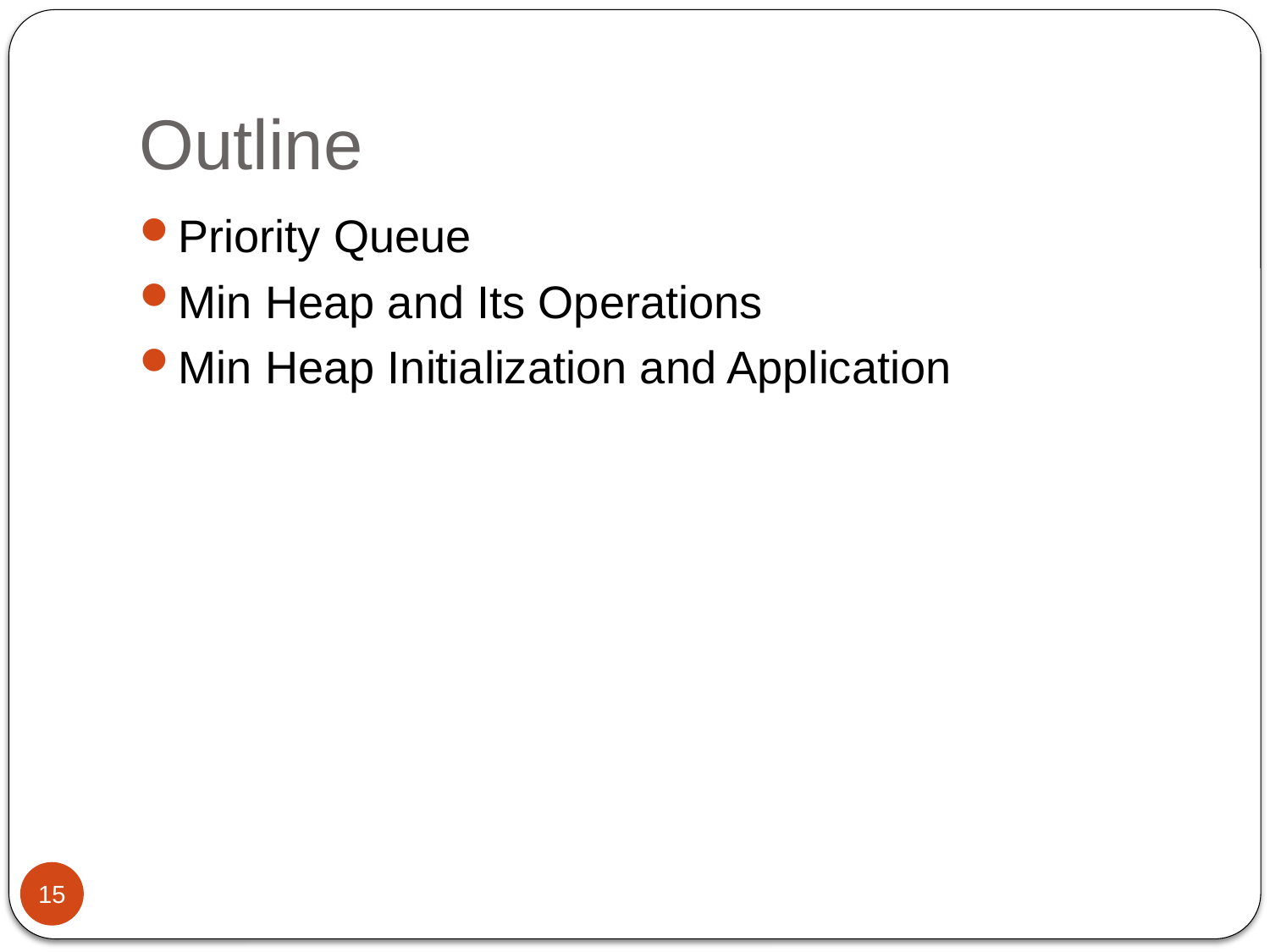

# Outline
Priority Queue
Min Heap and Its Operations
Min Heap Initialization and Application

15